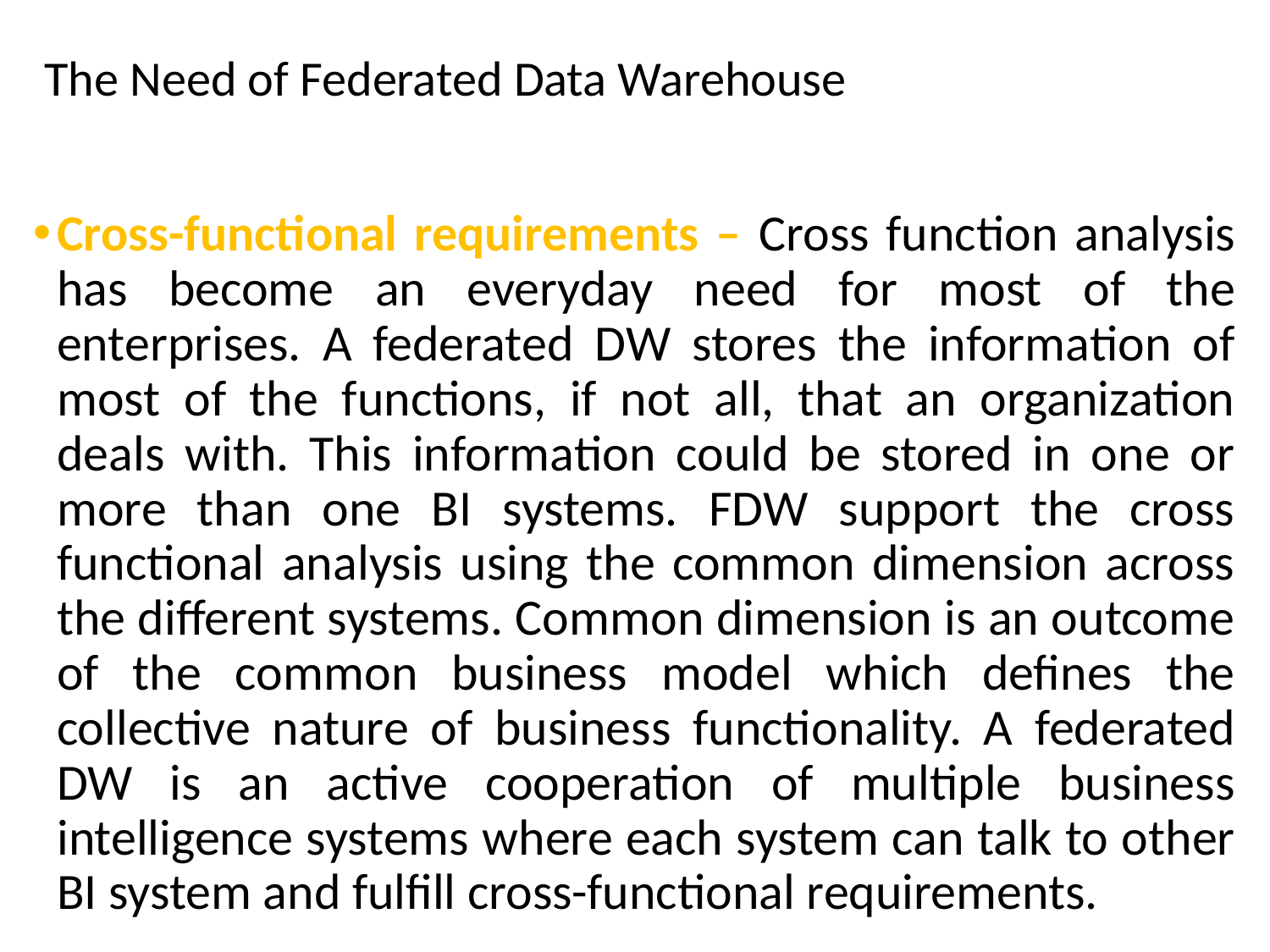

# The Need of Federated Data Warehouse
Cross-functional requirements – Cross function analysis has become an everyday need for most of the enterprises. A federated DW stores the information of most of the functions, if not all, that an organization deals with. This information could be stored in one or more than one BI systems. FDW support the cross functional analysis using the common dimension across the different systems. Common dimension is an outcome of the common business model which defines the collective nature of business functionality. A federated DW is an active cooperation of multiple business intelligence systems where each system can talk to other BI system and fulfill cross-functional requirements.